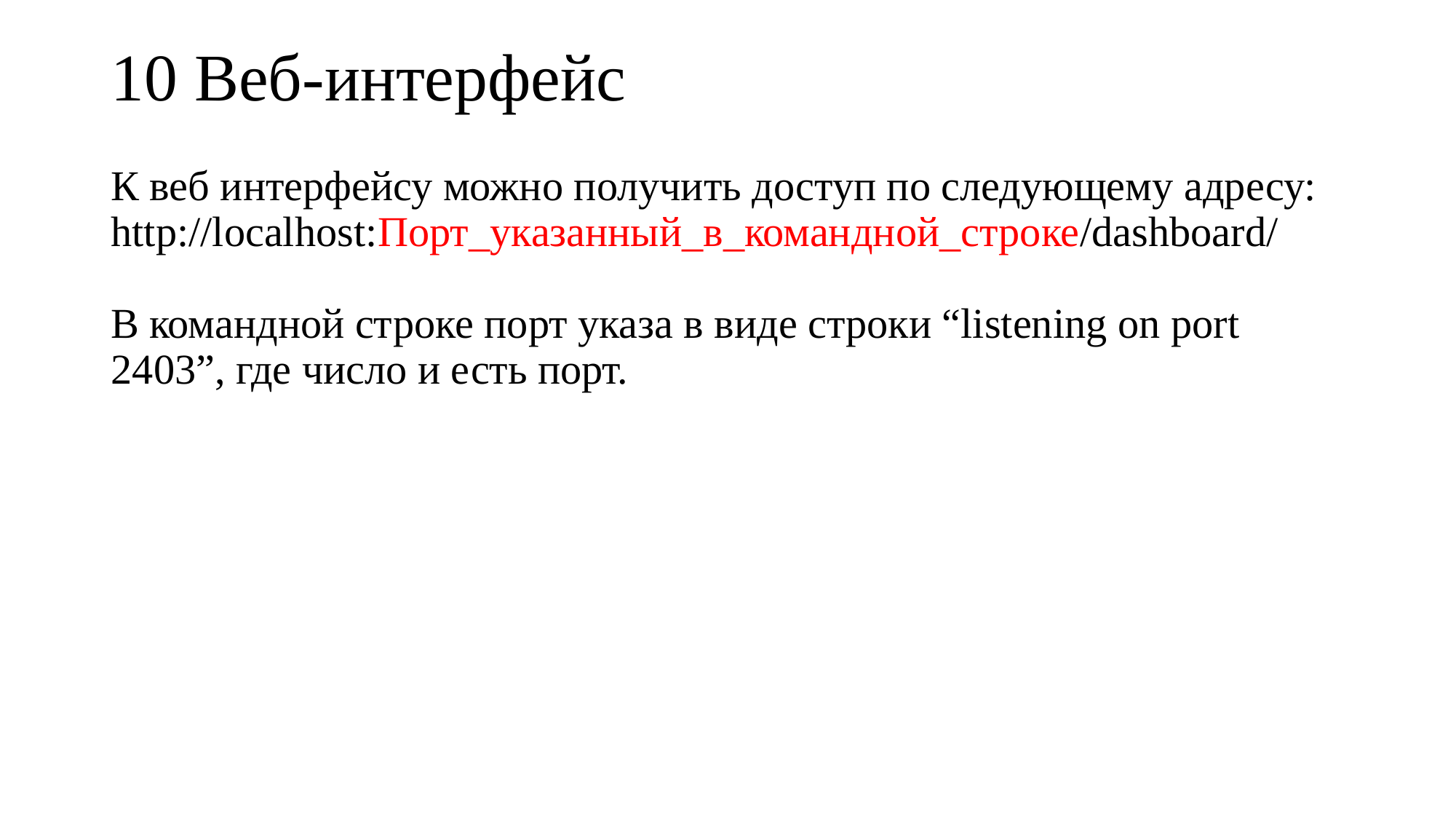

# 10 Веб-интерфейс
К веб интерфейсу можно получить доступ по следующему адресу:
http://localhost:Порт_указанный_в_командной_строке/dashboard/

В командной строке порт указа в виде строки “listening on port 2403”, где число и есть порт.